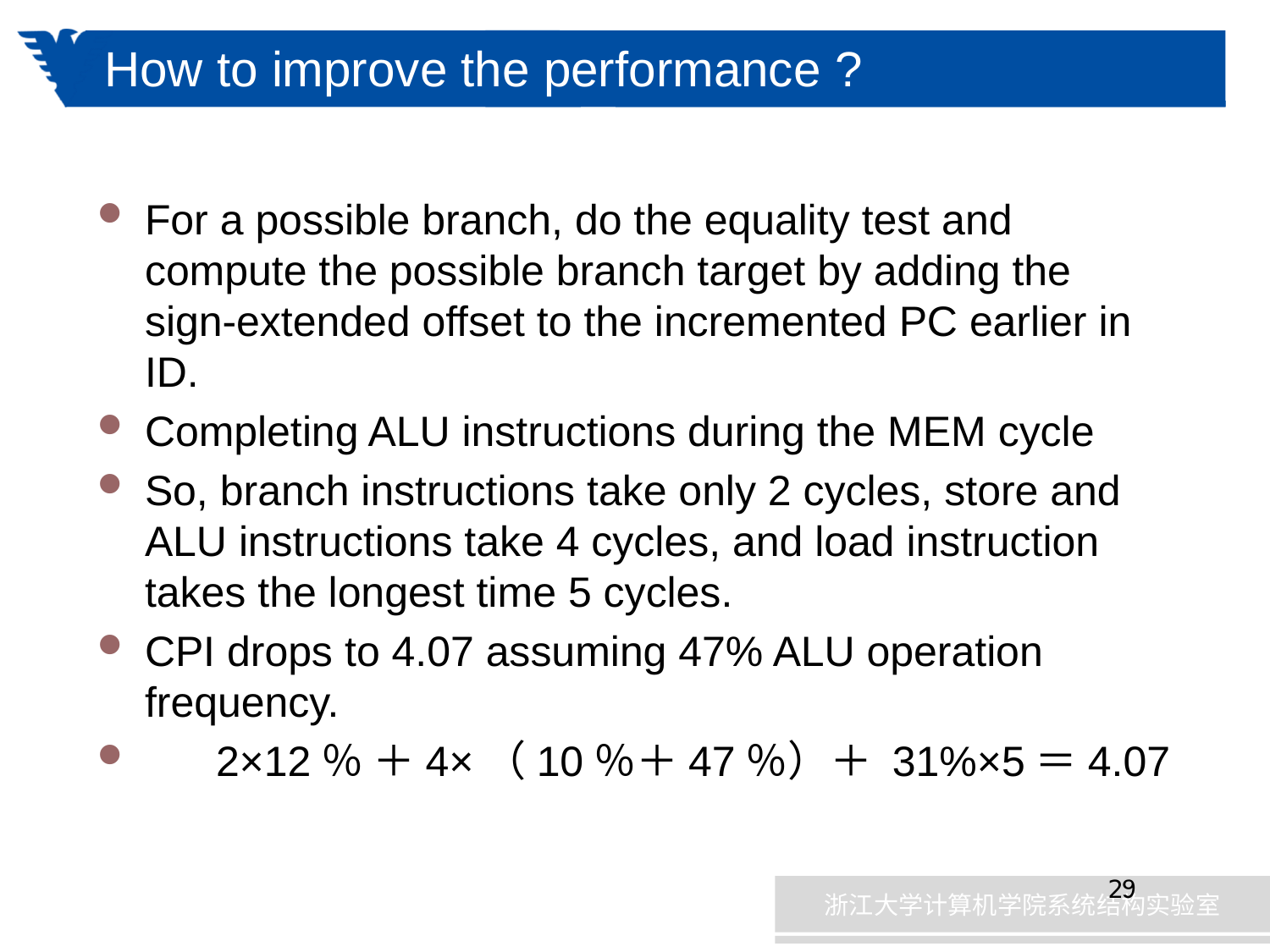

# How to improve the performance ?
For a possible branch, do the equality test and compute the possible branch target by adding the sign-extended offset to the incremented PC earlier in ID.
Completing ALU instructions during the MEM cycle
So, branch instructions take only 2 cycles, store and ALU instructions take 4 cycles, and load instruction takes the longest time 5 cycles.
CPI drops to 4.07 assuming 47% ALU operation frequency.
      2×12％ ＋4×（10％＋47％）＋ 31%×5＝4.07
29